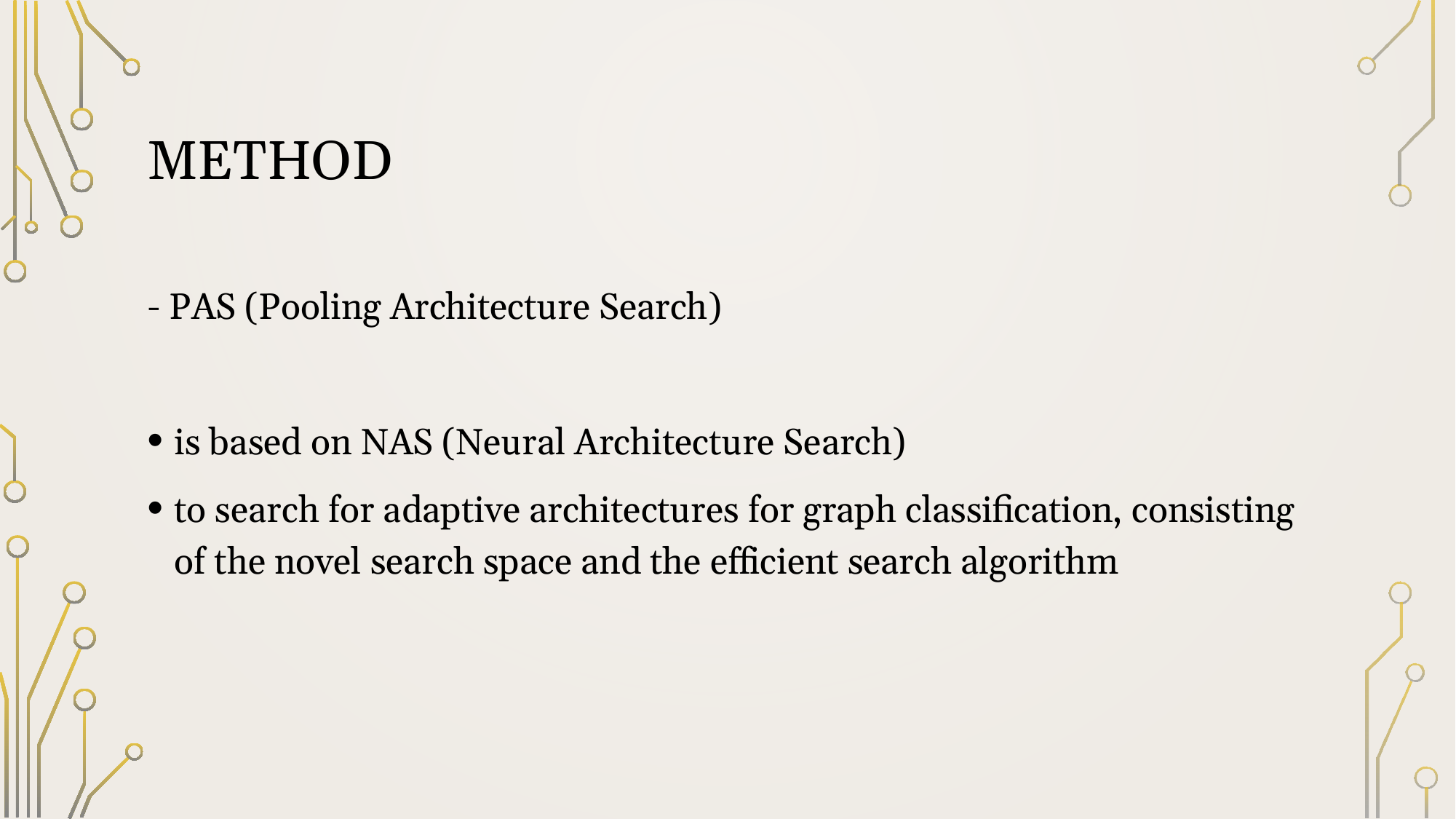

# Method
- PAS (Pooling Architecture Search)

is based on NAS (Neural Architecture Search)
to search for adaptive architectures for graph classification, consisting of the novel search space and the efficient search algorithm